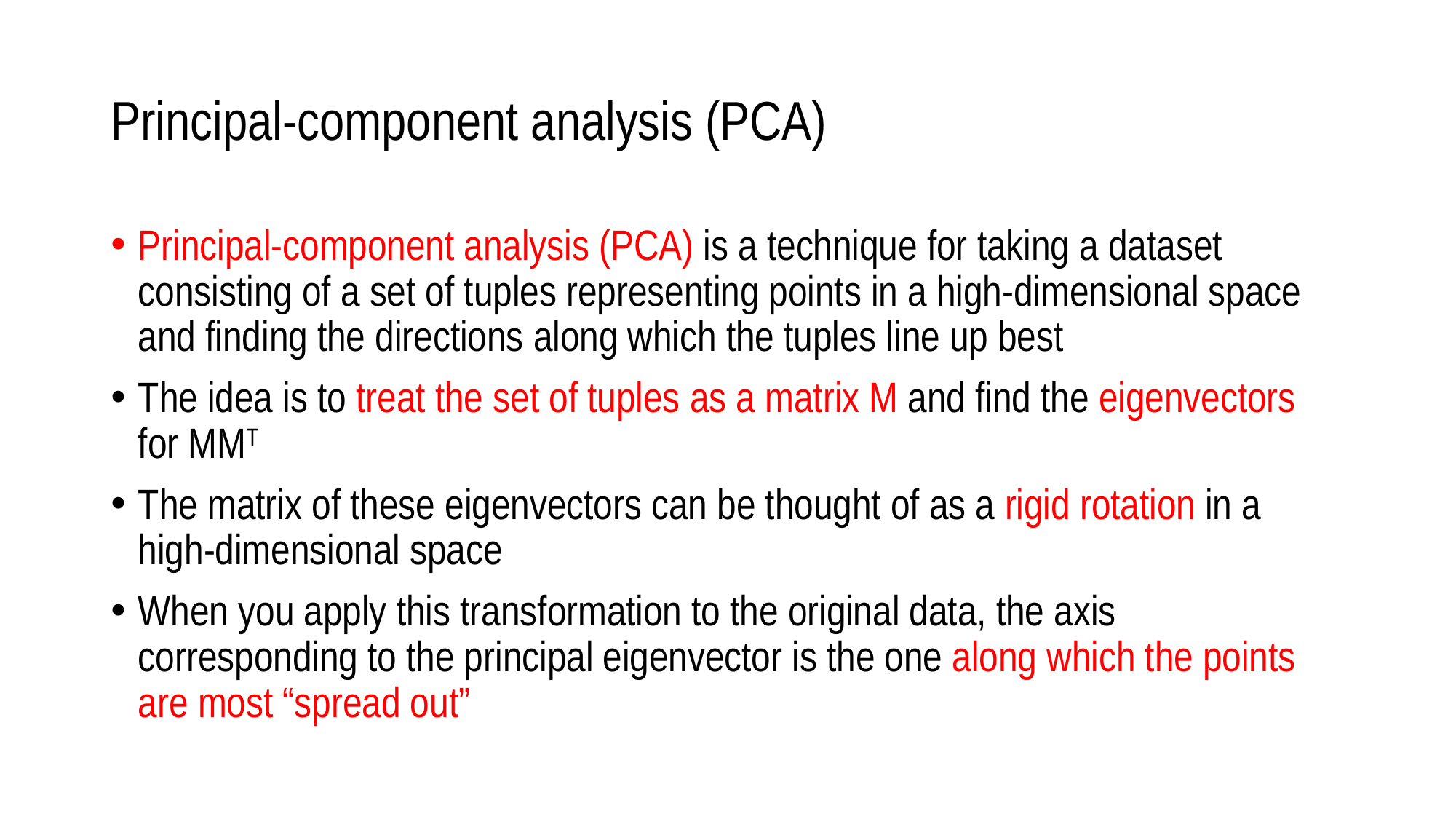

# Principal-component analysis (PCA)
Principal-component analysis (PCA) is a technique for taking a dataset consisting of a set of tuples representing points in a high-dimensional space and finding the directions along which the tuples line up best
The idea is to treat the set of tuples as a matrix M and find the eigenvectors for MMT
The matrix of these eigenvectors can be thought of as a rigid rotation in a high-dimensional space
When you apply this transformation to the original data, the axis corresponding to the principal eigenvector is the one along which the points are most “spread out”